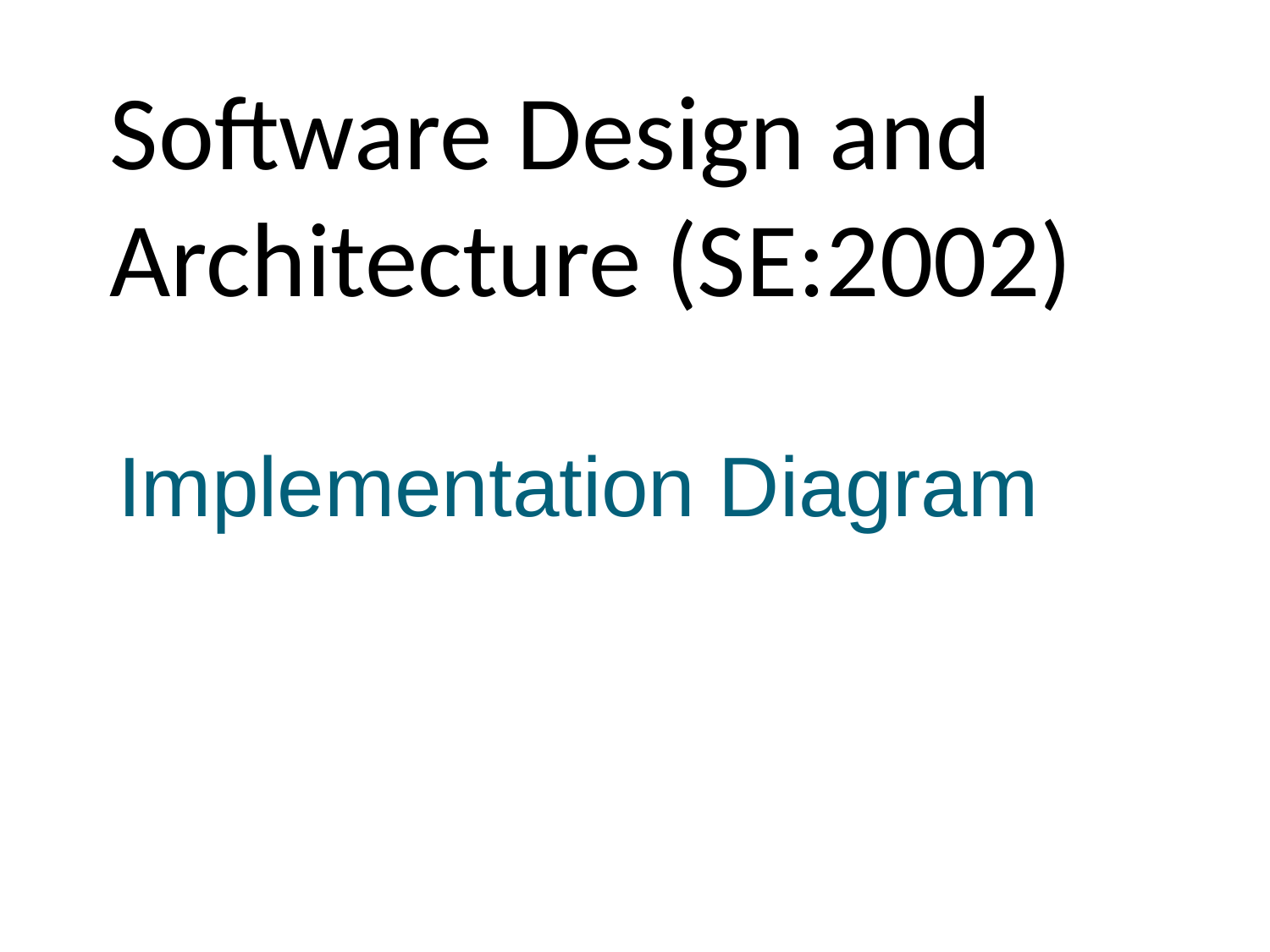

Software Design and Architecture (SE:2002)
# Implementation Diagram